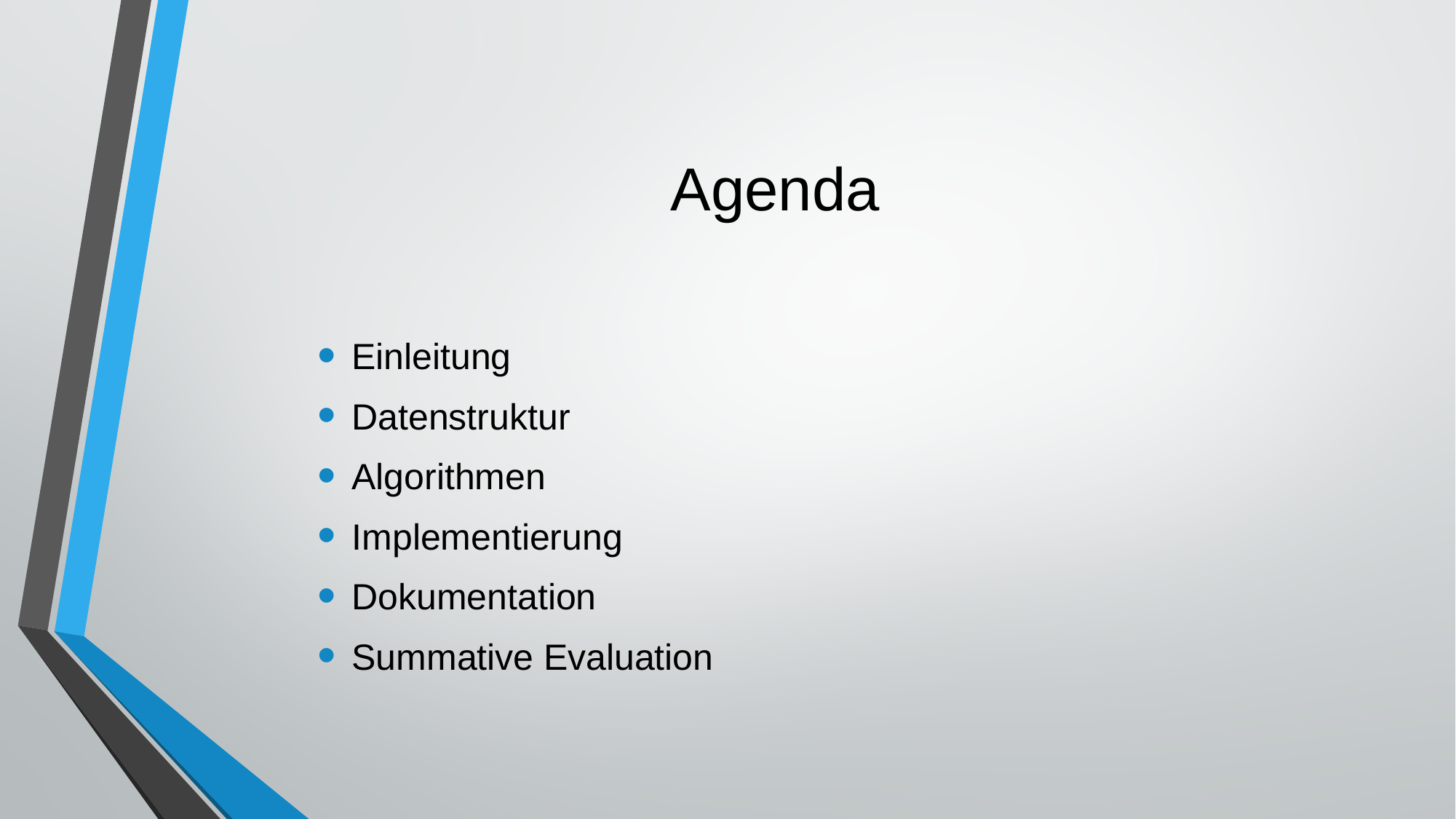

# Agenda
Einleitung
Datenstruktur
Algorithmen
Implementierung
Dokumentation
Summative Evaluation